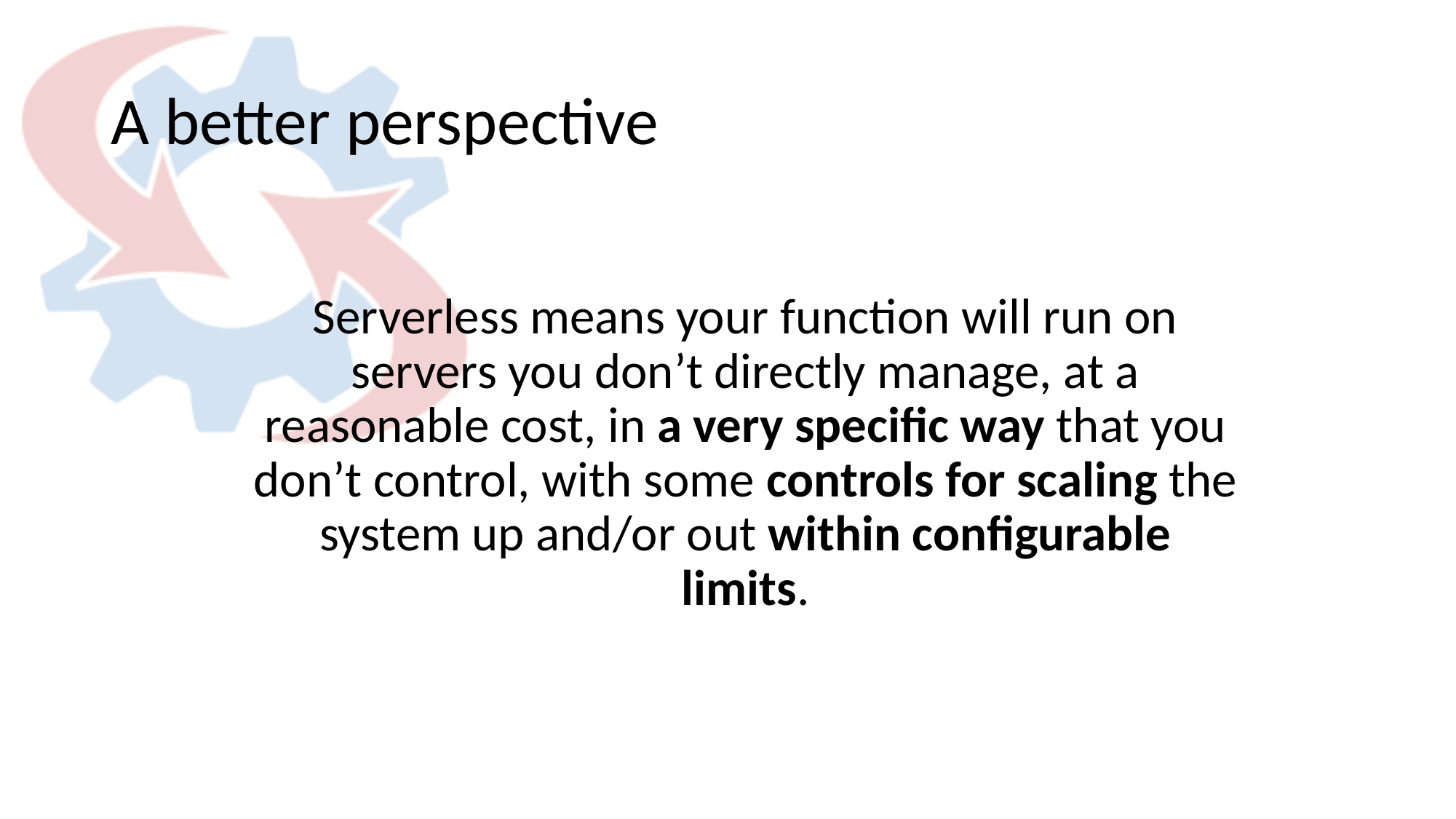

# A better perspective
Serverless means your function will run on servers you don’t directly manage, at a reasonable cost, in a very specific way that you don’t control, with some controls for scaling the system up and/or out within configurable limits.